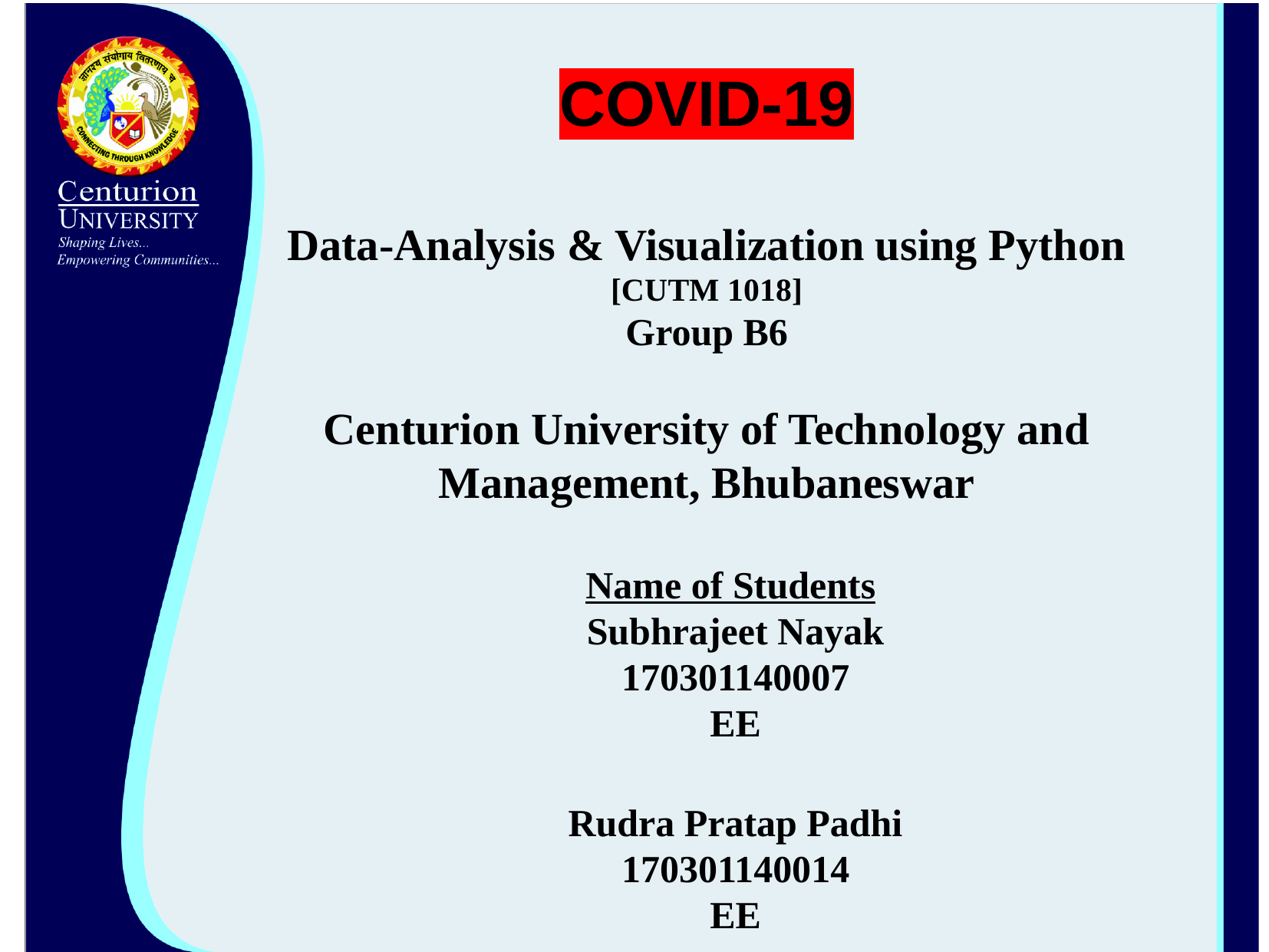

COVID-19

Data-Analysis & Visualization using Python
[CUTM 1018]
Group B6

Centurion University of Technology and Management, Bhubaneswar

     Name of Students
Subhrajeet Nayak
170301140007
EE

Rudra Pratap Padhi
170301140014
EE